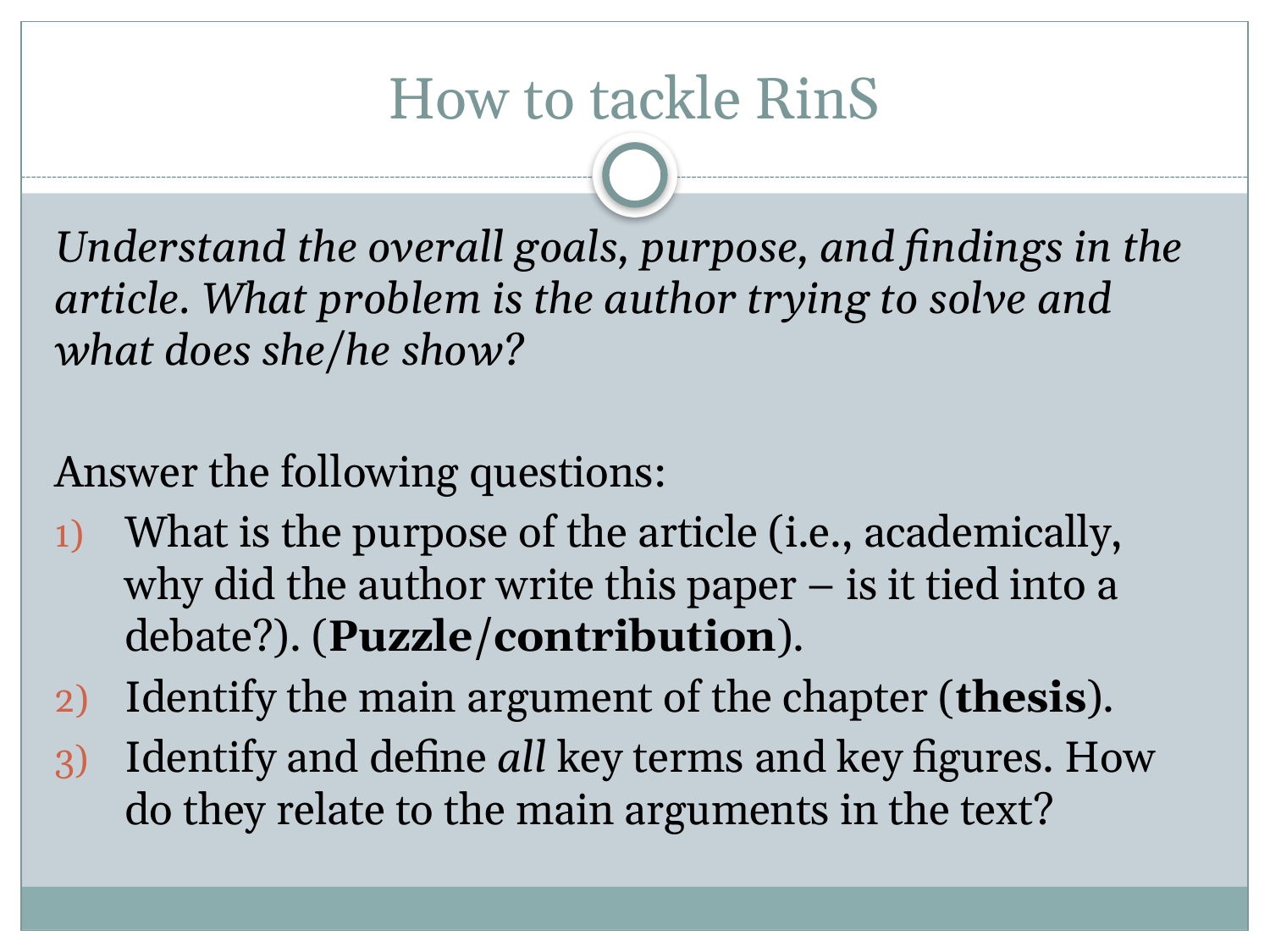

# How to tackle RinS
Understand the overall goals, purpose, and findings in the article. What problem is the author trying to solve and what does she/he show?

Answer the following questions:
What is the purpose of the article (i.e., academically, why did the author write this paper – is it tied into a debate?). (Puzzle/contribution).
Identify the main argument of the chapter (thesis).
Identify and define all key terms and key figures. How do they relate to the main arguments in the text?